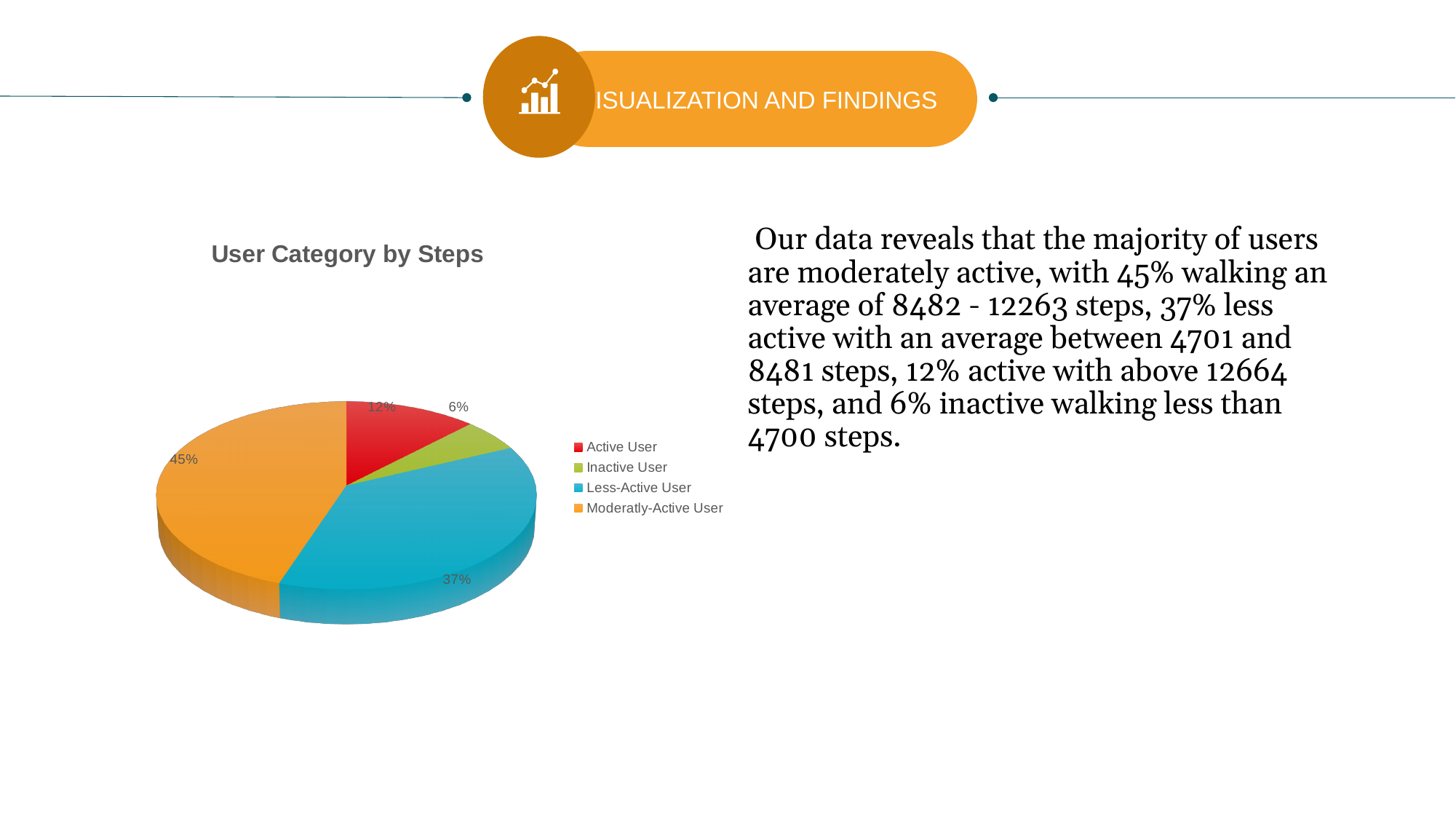

VISUALIZATION AND FINDINGS

[unsupported chart]

 Our data reveals that the majority of users are moderately active, with 45% walking an average of 8482 - 12263 steps, 37% less active with an average between 4701 and 8481 steps, 12% active with above 12664 steps, and 6% inactive walking less than 4700 steps.